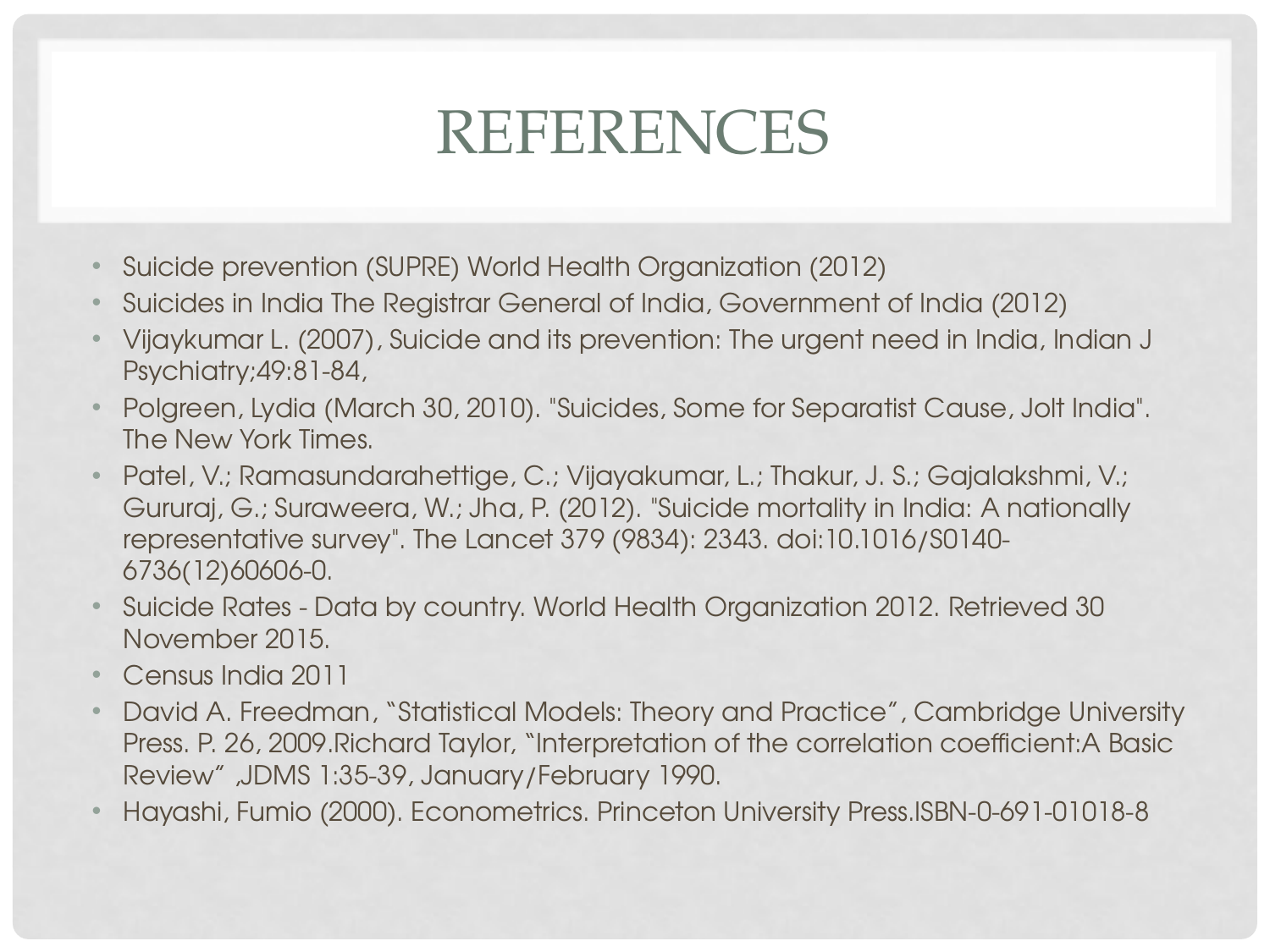

# references
Suicide prevention (SUPRE) World Health Organization (2012)
Suicides in India The Registrar General of India, Government of India (2012)
Vijaykumar L. (2007), Suicide and its prevention: The urgent need in India, Indian J Psychiatry;49:81-84,
Polgreen, Lydia (March 30, 2010). "Suicides, Some for Separatist Cause, Jolt India". The New York Times.
Patel, V.; Ramasundarahettige, C.; Vijayakumar, L.; Thakur, J. S.; Gajalakshmi, V.; Gururaj, G.; Suraweera, W.; Jha, P. (2012). "Suicide mortality in India: A nationally representative survey". The Lancet 379 (9834): 2343. doi:10.1016/S0140-6736(12)60606-0.
Suicide Rates - Data by country. World Health Organization 2012. Retrieved 30 November 2015.
Census India 2011
David A. Freedman, “Statistical Models: Theory and Practice”, Cambridge University Press. P. 26, 2009.Richard Taylor, “Interpretation of the correlation coefficient:A Basic Review” ,JDMS 1:35-39, January/February 1990.
Hayashi, Fumio (2000). Econometrics. Princeton University Press.ISBN-0-691-01018-8